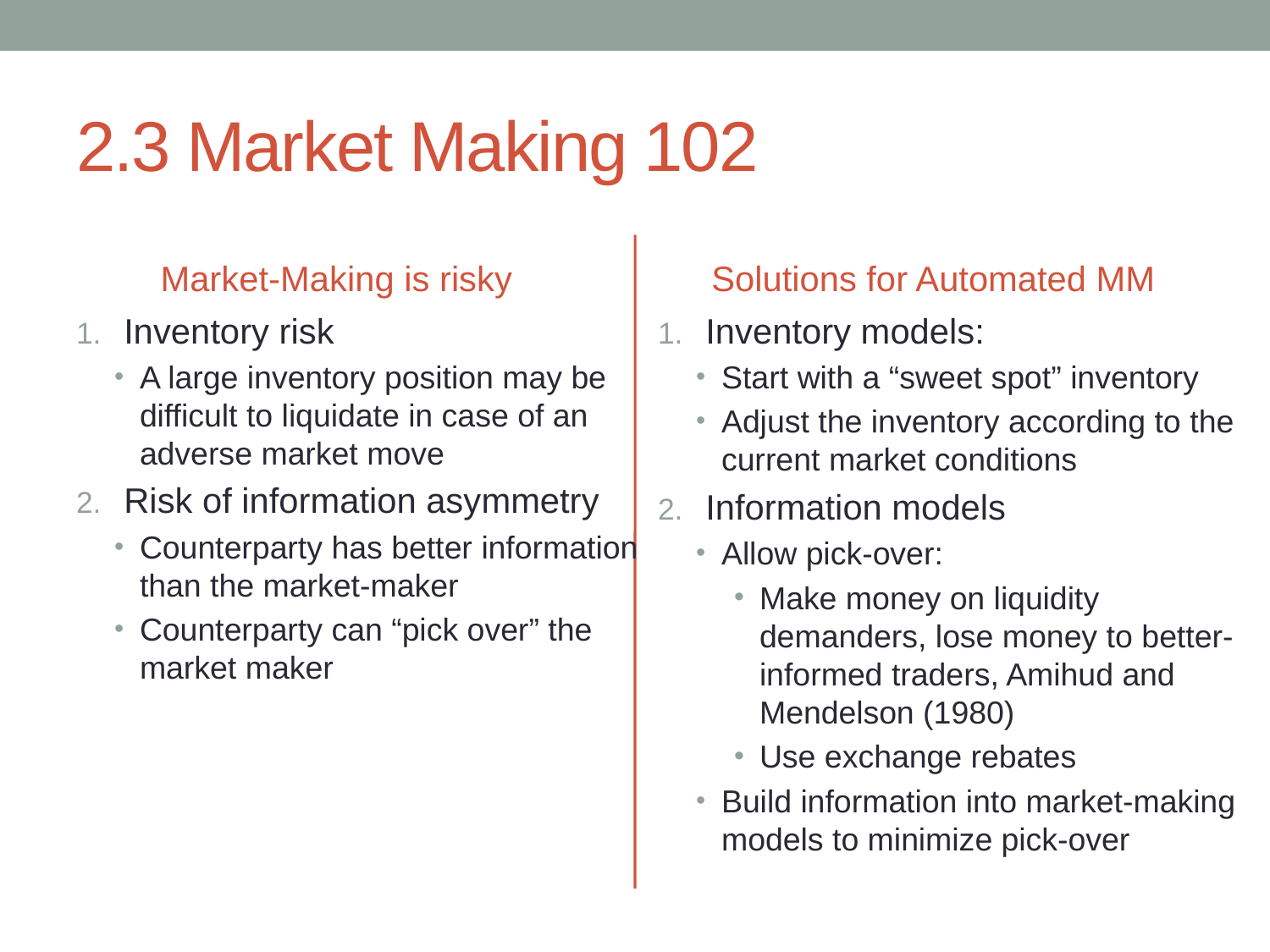

# 2.3 Market Making 102
Market-Making is risky
Solutions for Automated MM
Inventory risk
A large inventory position may be difficult to liquidate in case of an adverse market move
Risk of information asymmetry
Counterparty has better information than the market-maker
Counterparty can “pick over” the market maker

Inventory models:
Start with a “sweet spot” inventory
Adjust the inventory according to the current market conditions
Information models
Allow pick-over:
Make money on liquidity demanders, lose money to better-informed traders, Amihud and Mendelson (1980)
Use exchange rebates
Build information into market-making models to minimize pick-over